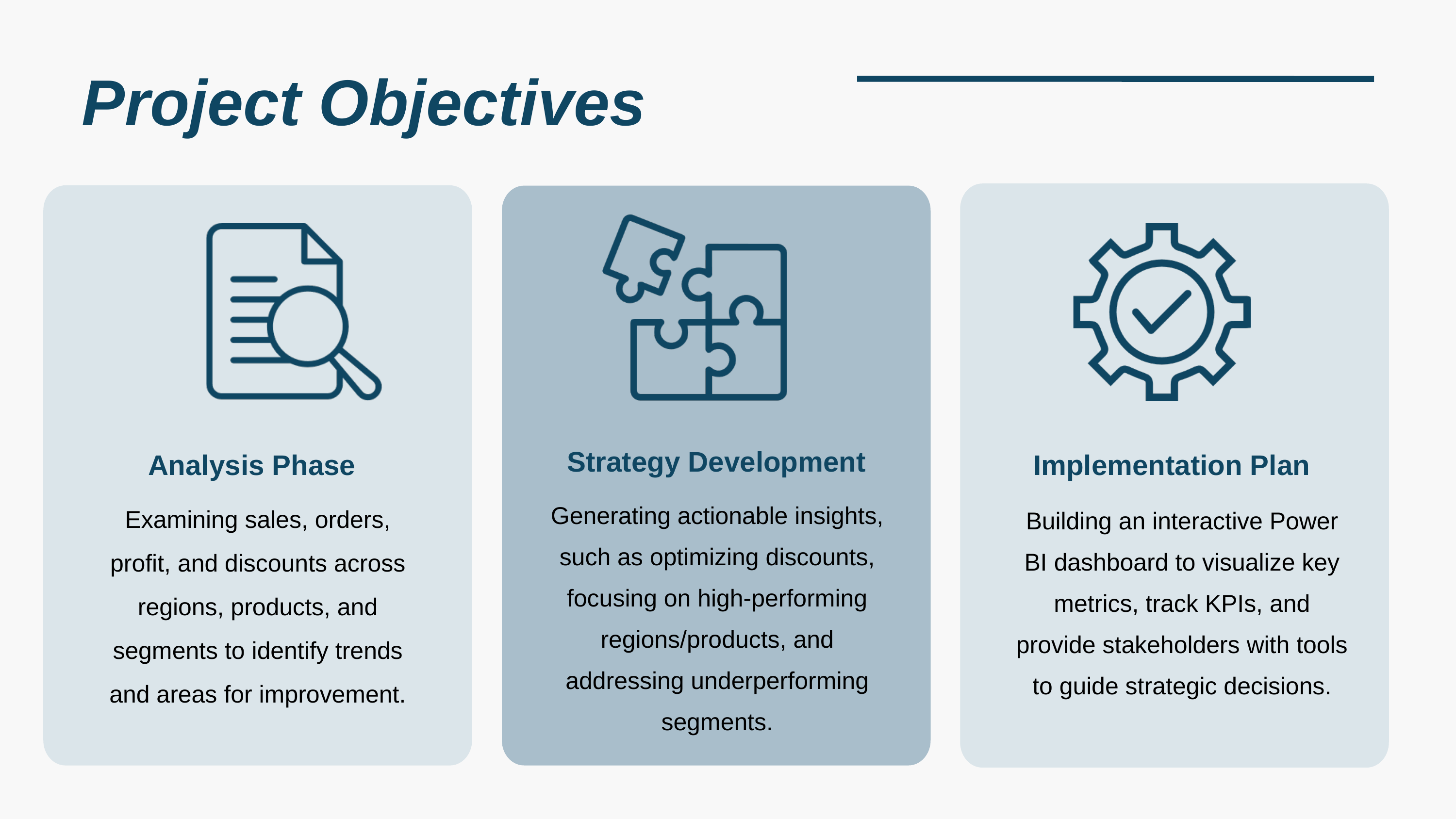

Project Objectives

Strategy Development
Implementation Plan
Analysis Phase
Generating actionable insights, such as optimizing discounts, focusing on high-performing regions/products, and addressing underperforming segments.
Examining sales, orders, profit, and discounts across regions, products, and segments to identify trends and areas for improvement.
Building an interactive Power BI dashboard to visualize key metrics, track KPIs, and provide stakeholders with tools to guide strategic decisions.